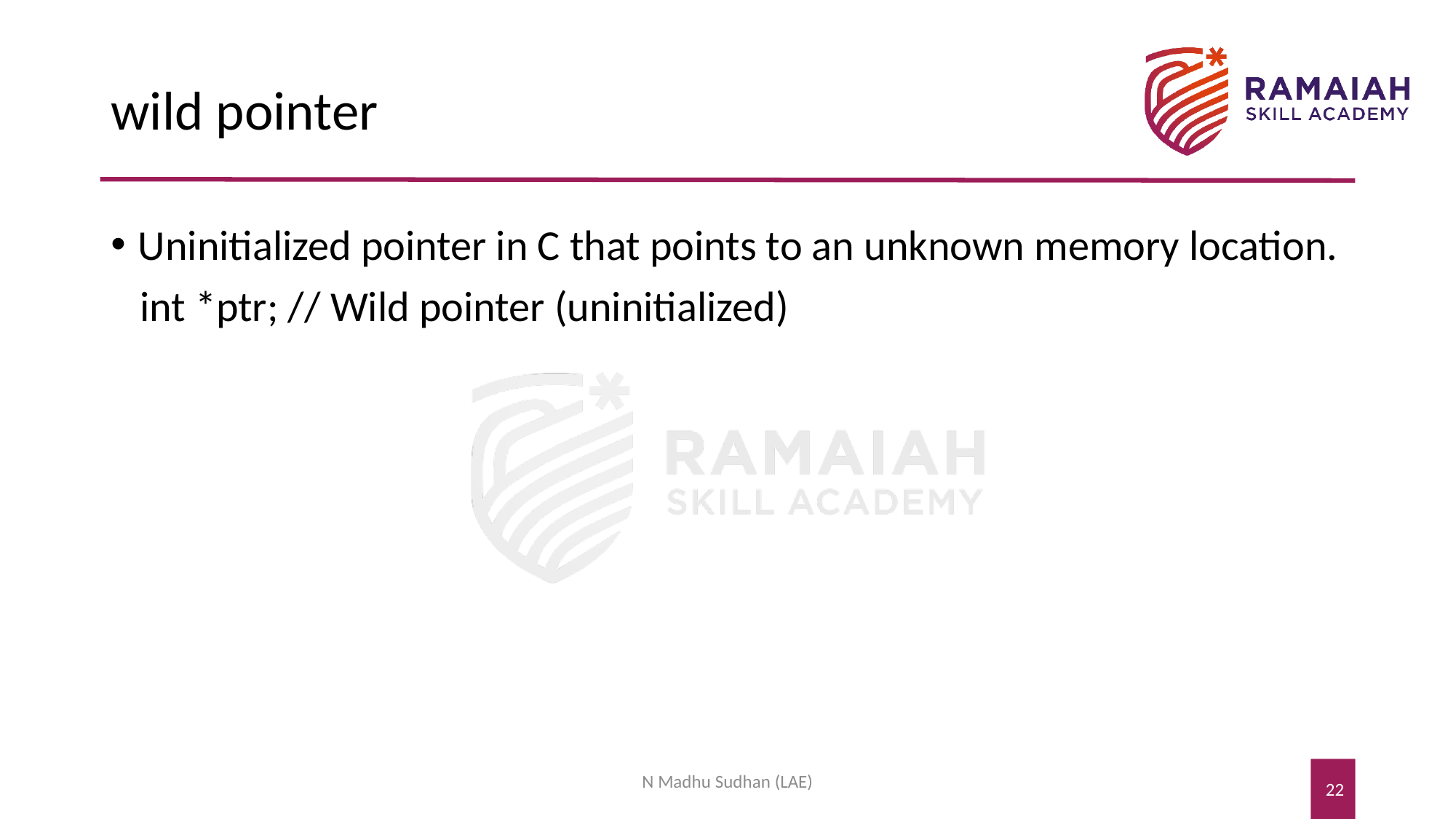

# wild pointer
Uninitialized pointer in C that points to an unknown memory location.
   int *ptr; // Wild pointer (uninitialized)
N Madhu Sudhan (LAE)